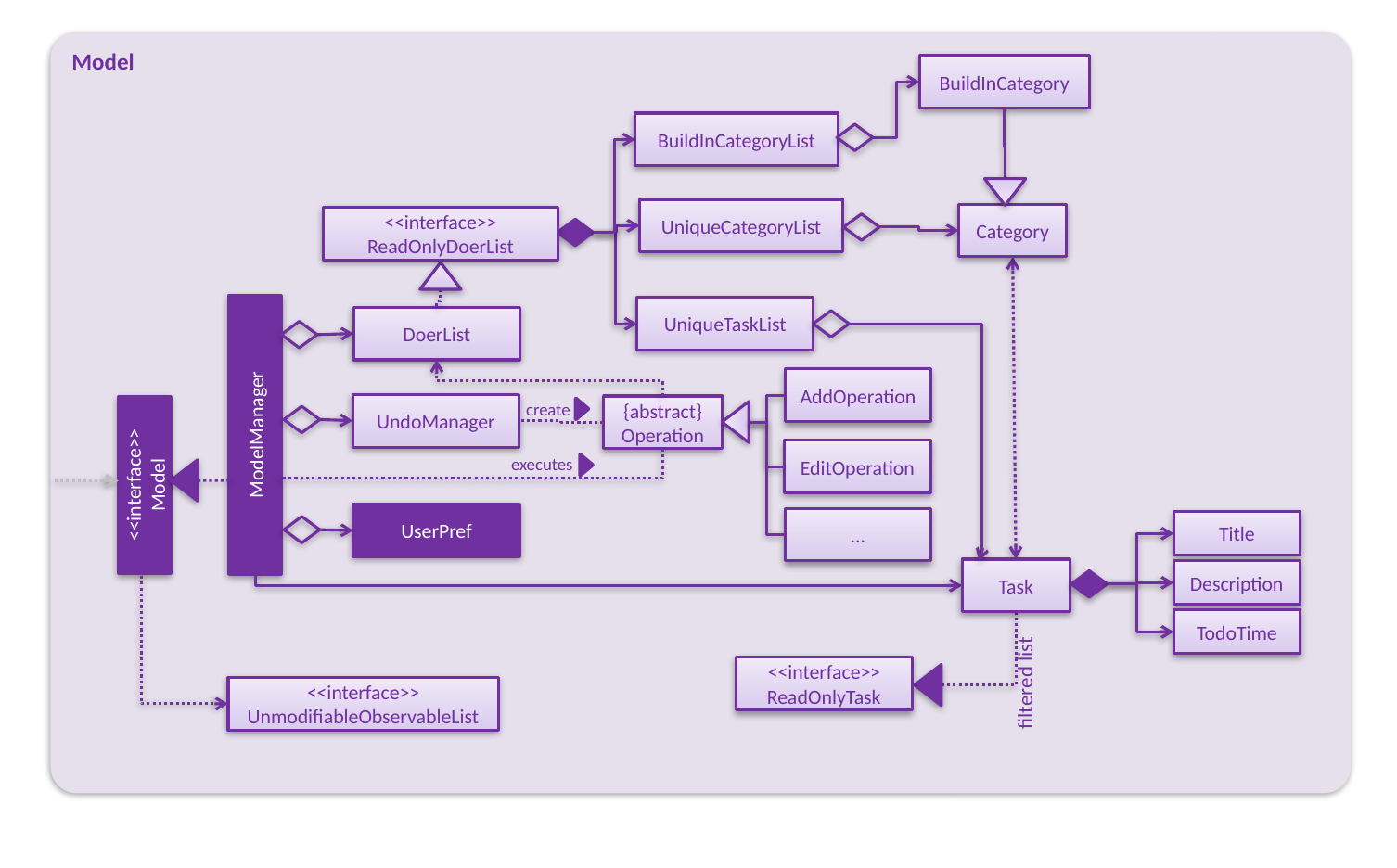

Model
BuildInCategory
BuildInCategoryList

UniqueCategoryList
Category
<<interface>>
ReadOnlyDoerList

UniqueTaskList
DoerList

AddOperation
create
UndoManager
{abstract}
Operation

ModelManager

EditOperation
executes
<<interface>>
Model

UserPref
…
Title

Task
Description

TodoTime
<<interface>>
ReadOnlyTask
filtered list

<<interface>>
UnmodifiableObservableList